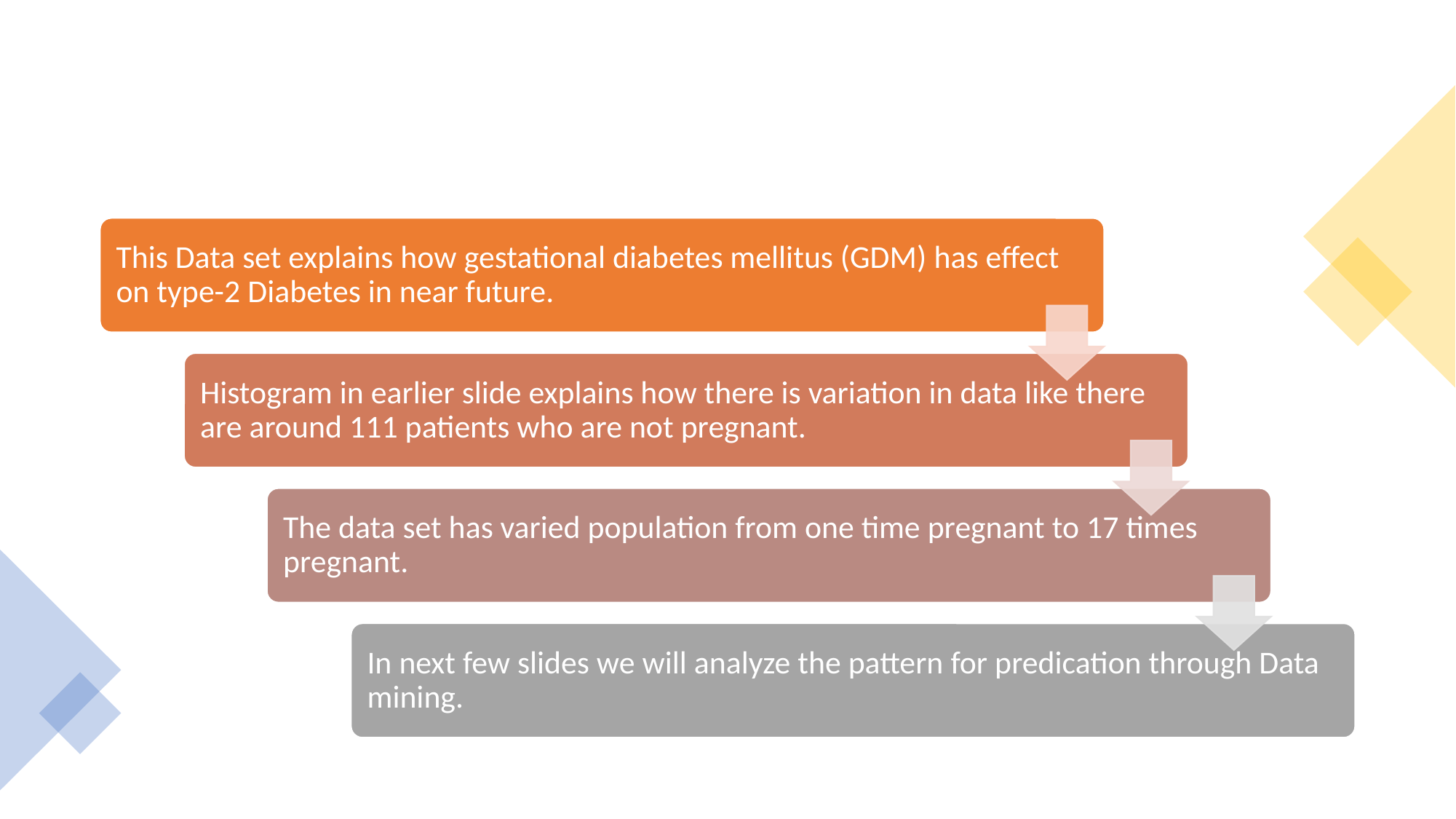

This Data set explains how gestational diabetes mellitus (GDM) has effect on type-2 Diabetes in near future.
Histogram in earlier slide explains how there is variation in data like there are around 111 patients who are not pregnant.
The data set has varied population from one time pregnant to 17 times pregnant.
In next few slides we will analyze the pattern for predication through Data mining.